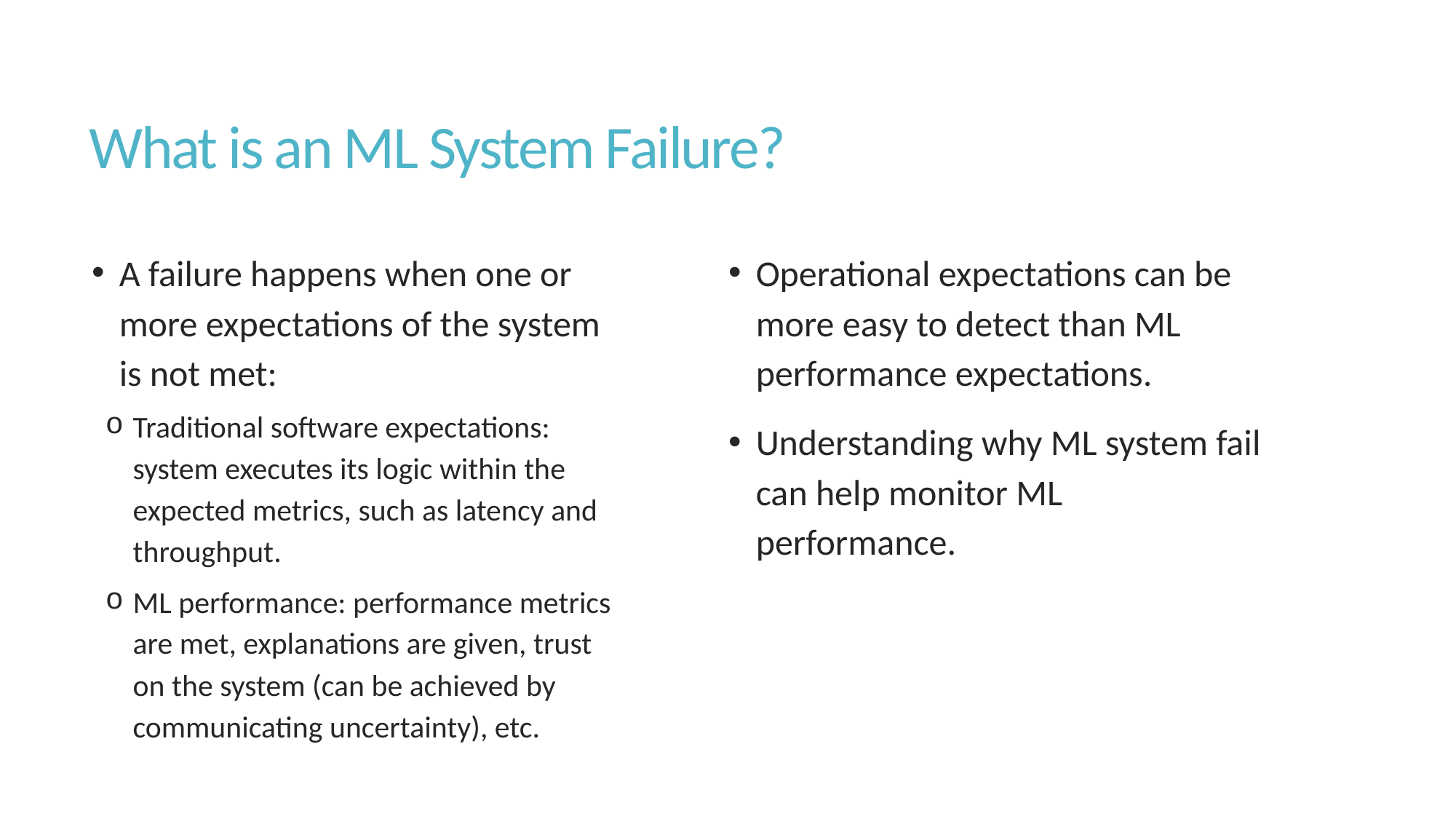

# What is an ML System Failure?
A failure happens when one or more expectations of the system is not met:
Traditional software expectations: system executes its logic within the expected metrics, such as latency and throughput.
ML performance: performance metrics are met, explanations are given, trust on the system (can be achieved by communicating uncertainty), etc.
Operational expectations can be more easy to detect than ML performance expectations.
Understanding why ML system fail can help monitor ML performance.